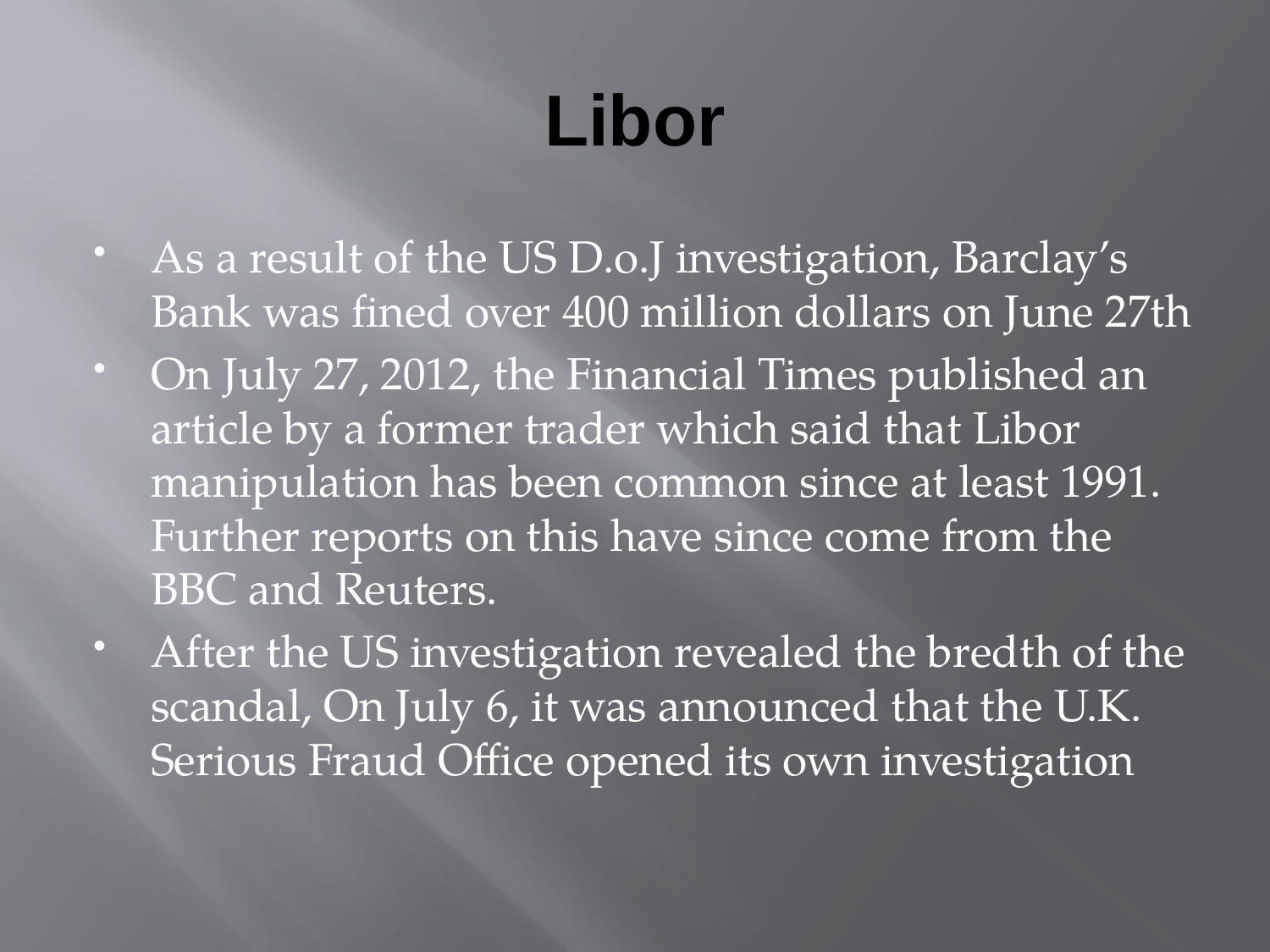

# Libor
As a result of the US D.o.J investigation, Barclay’s Bank was fined over 400 million dollars on June 27th
On July 27, 2012, the Financial Times published an article by a former trader which said that Libor manipulation has been common since at least 1991. Further reports on this have since come from the BBC and Reuters.
After the US investigation revealed the bredth of the scandal, On July 6, it was announced that the U.K. Serious Fraud Office opened its own investigation